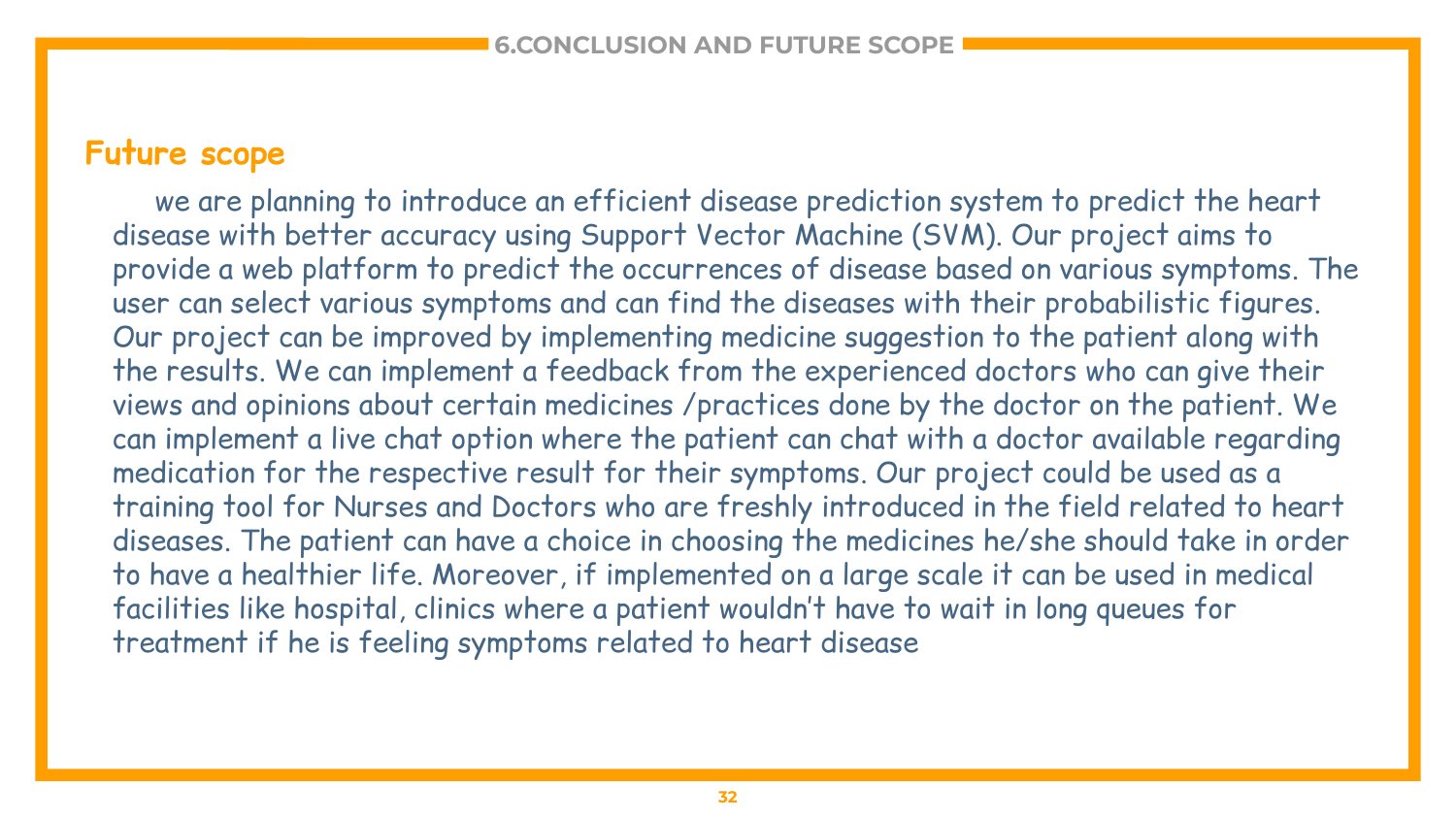

# 6.CONCLUSION AND FUTURE SCOPE
Future scope
	     we are planning to introduce an efficient disease prediction system to predict the heart disease with better accuracy using Support Vector Machine (SVM). Our project aims to provide a web platform to predict the occurrences of disease based on various symptoms. The user can select various symptoms and can find the diseases with their probabilistic figures. Our project can be improved by implementing medicine suggestion to the patient along with the results. We can implement a feedback from the experienced doctors who can give their views and opinions about certain medicines /practices done by the doctor on the patient. We can implement a live chat option where the patient can chat with a doctor available regarding medication for the respective result for their symptoms. Our project could be used as a training tool for Nurses and Doctors who are freshly introduced in the field related to heart diseases. The patient can have a choice in choosing the medicines he/she should take in order to have a healthier life. Moreover, if implemented on a large scale it can be used in medical facilities like hospital, clinics where a patient wouldn’t have to wait in long queues for treatment if he is feeling symptoms related to heart disease
32